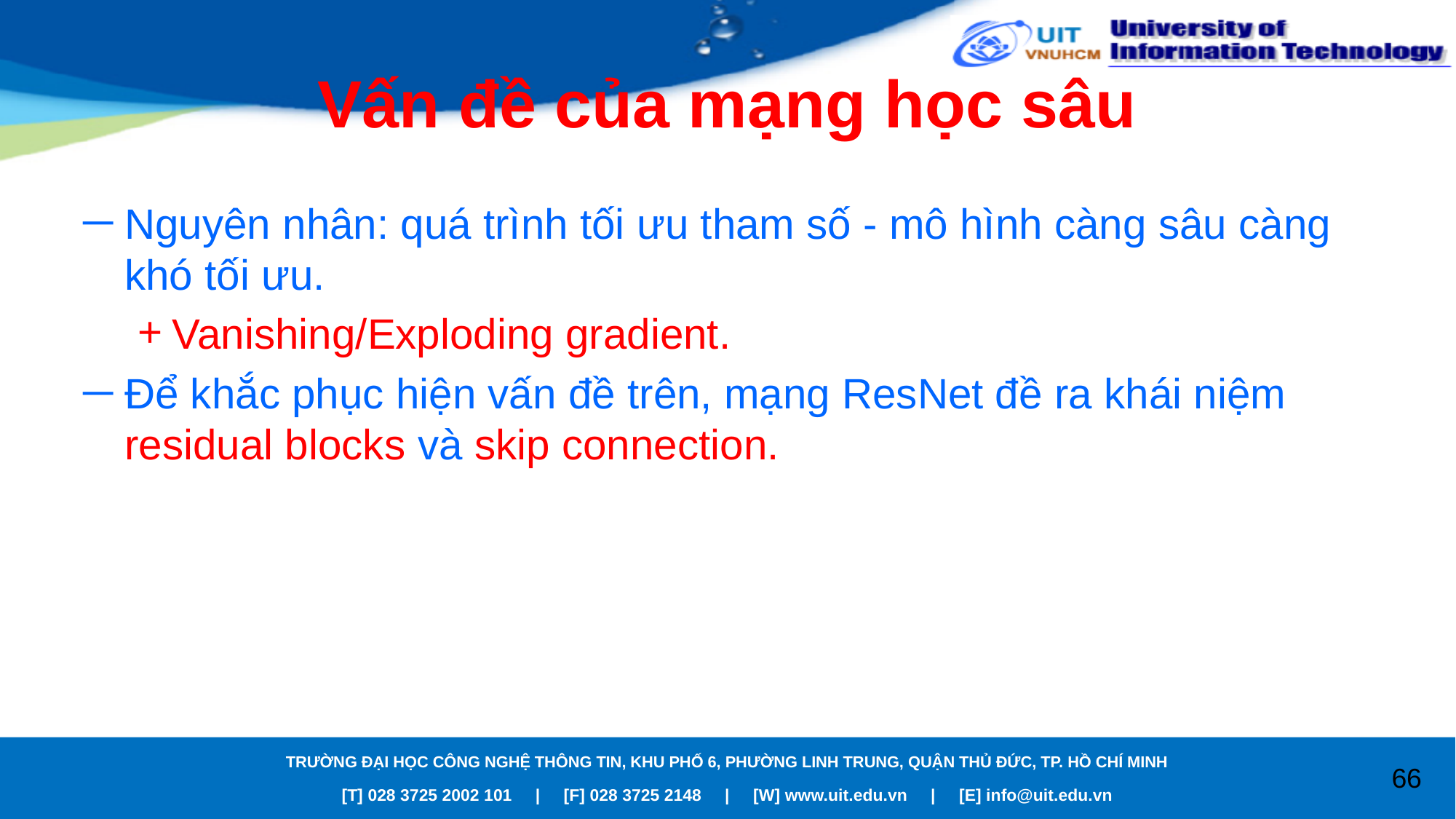

# Vấn đề của mạng học sâu
Nguyên nhân: quá trình tối ưu tham số - mô hình càng sâu càng khó tối ưu.
Vanishing/Exploding gradient.
Để khắc phục hiện vấn đề trên, mạng ResNet đề ra khái niệm residual blocks và skip connection.